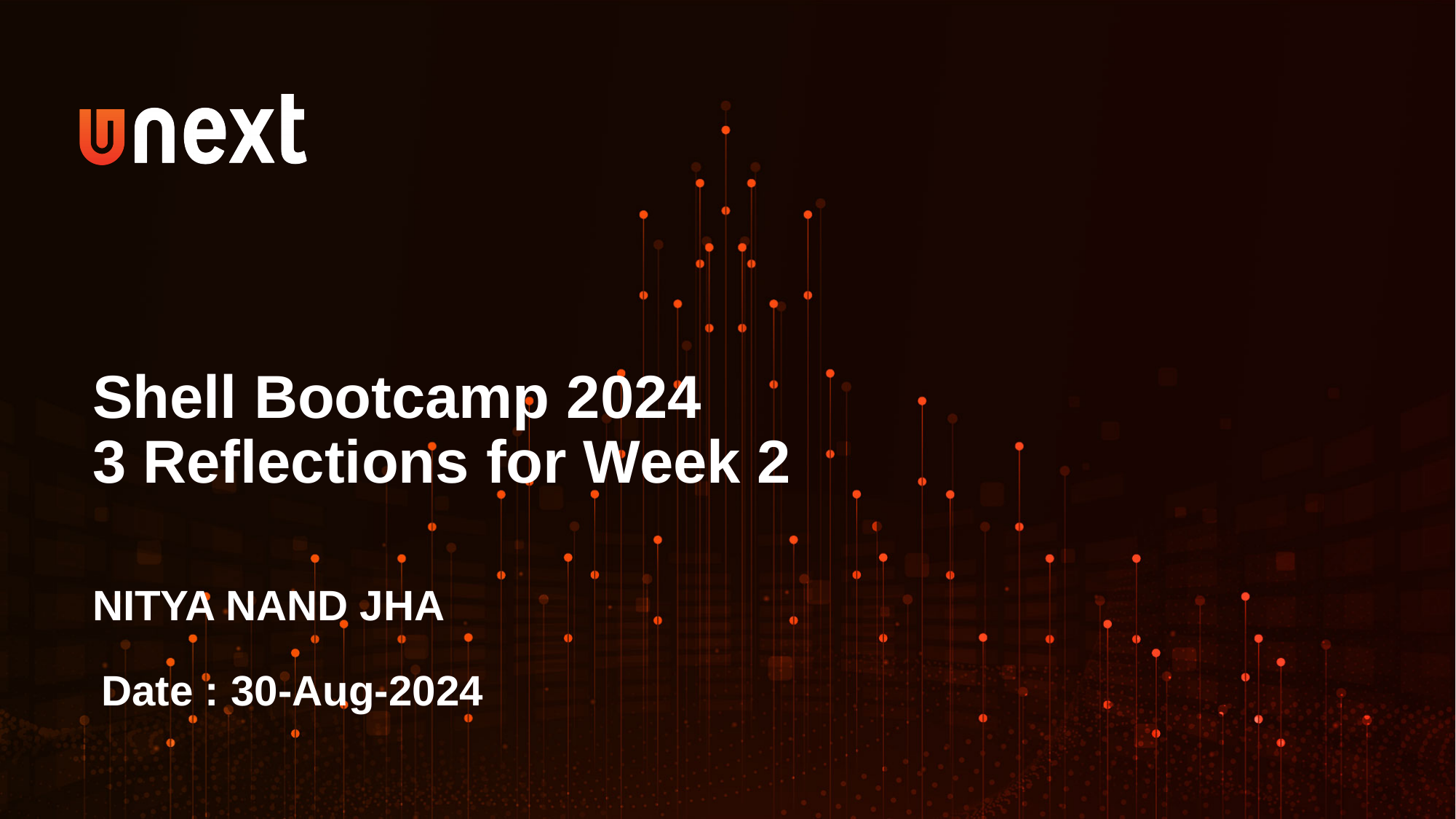

Shell Bootcamp 2024
3 Reflections for Week 2
NITYA NAND JHA
Date : 30-Aug-2024